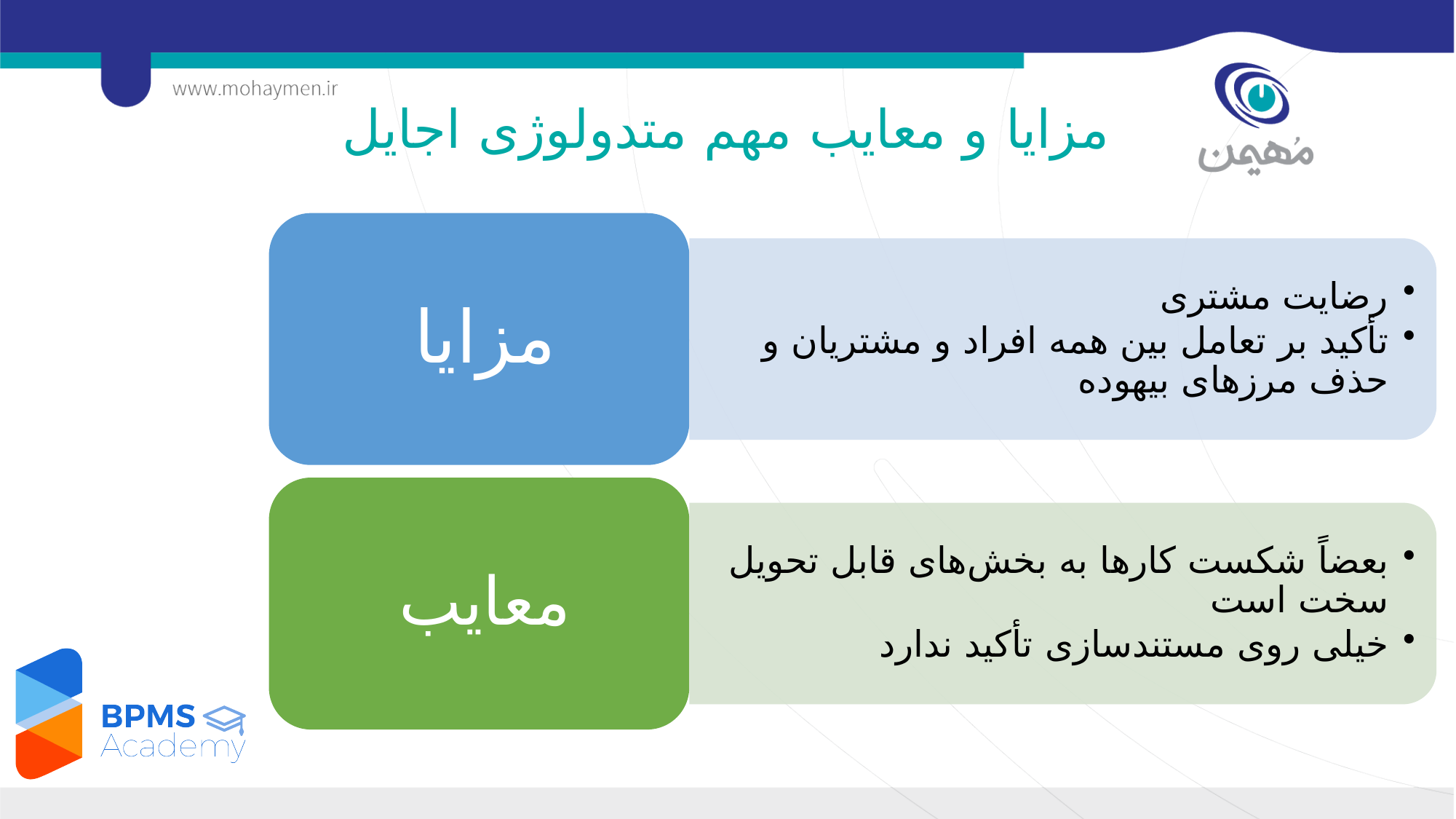

مزایا و معایب مهم متدولوژی اجایل
رضایت مشتری
تأکید بر تعامل بین همه افراد و مشتریان و حذف مرزهای بیهوده
مزایا
بعضاً شکست کارها به بخش‌های قابل تحویل سخت است
خیلی روی مستندسازی تأکید ندارد
معایب